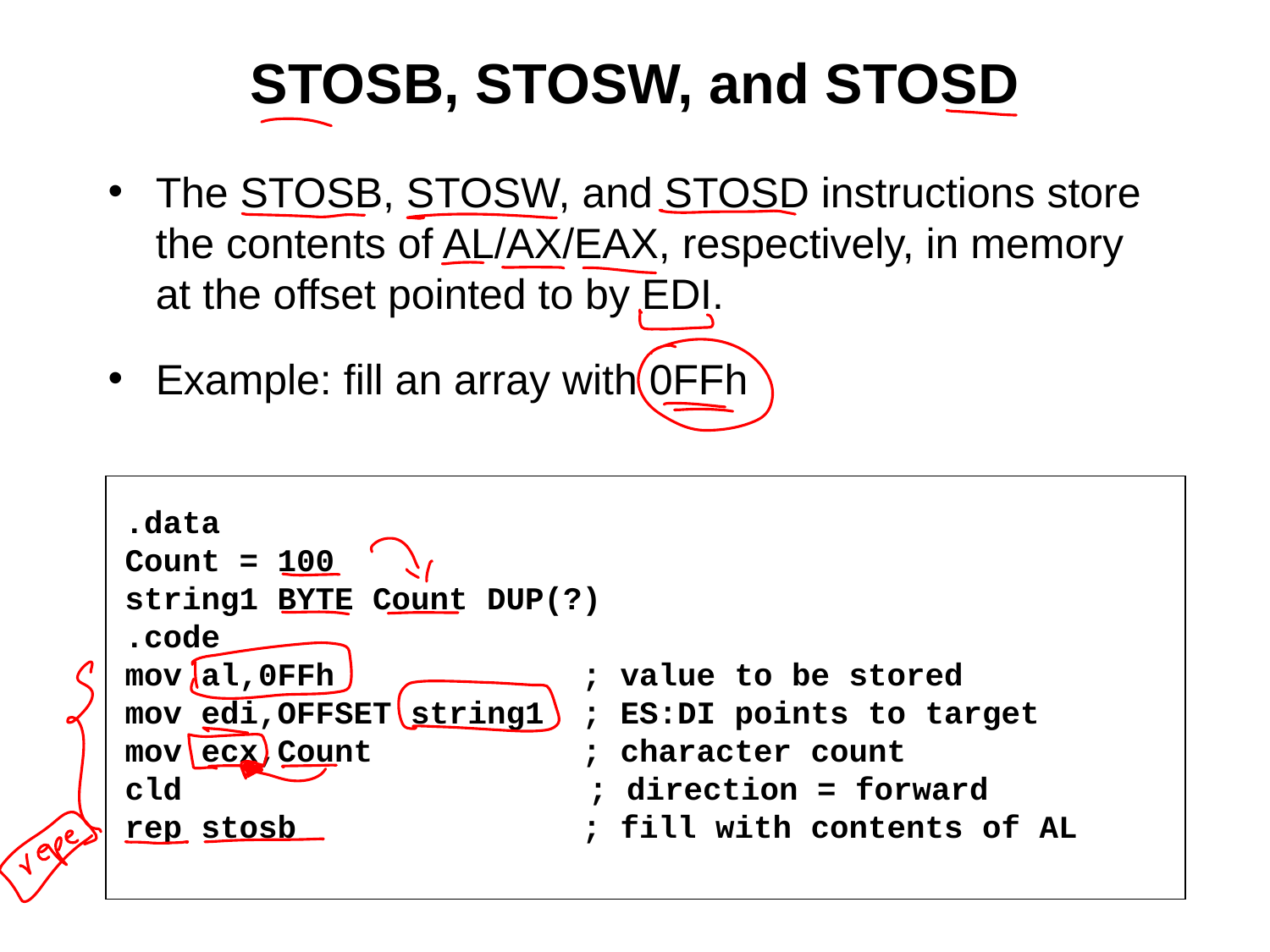

# STOSB, STOSW, and STOSD
The STOSB, STOSW, and STOSD instructions store the contents of AL/AX/EAX, respectively, in memory at the offset pointed to by EDI.
Example: fill an array with 0FFh
.data
Count = 100
string1 BYTE Count DUP(?)
.code
mov al,0FFh             ; value to be stored
mov edi,OFFSET string1  ; ES:DI points to target
mov ecx,Count           ; character count
cld	                     ; direction = forward
rep stosb               ; fill with contents of AL